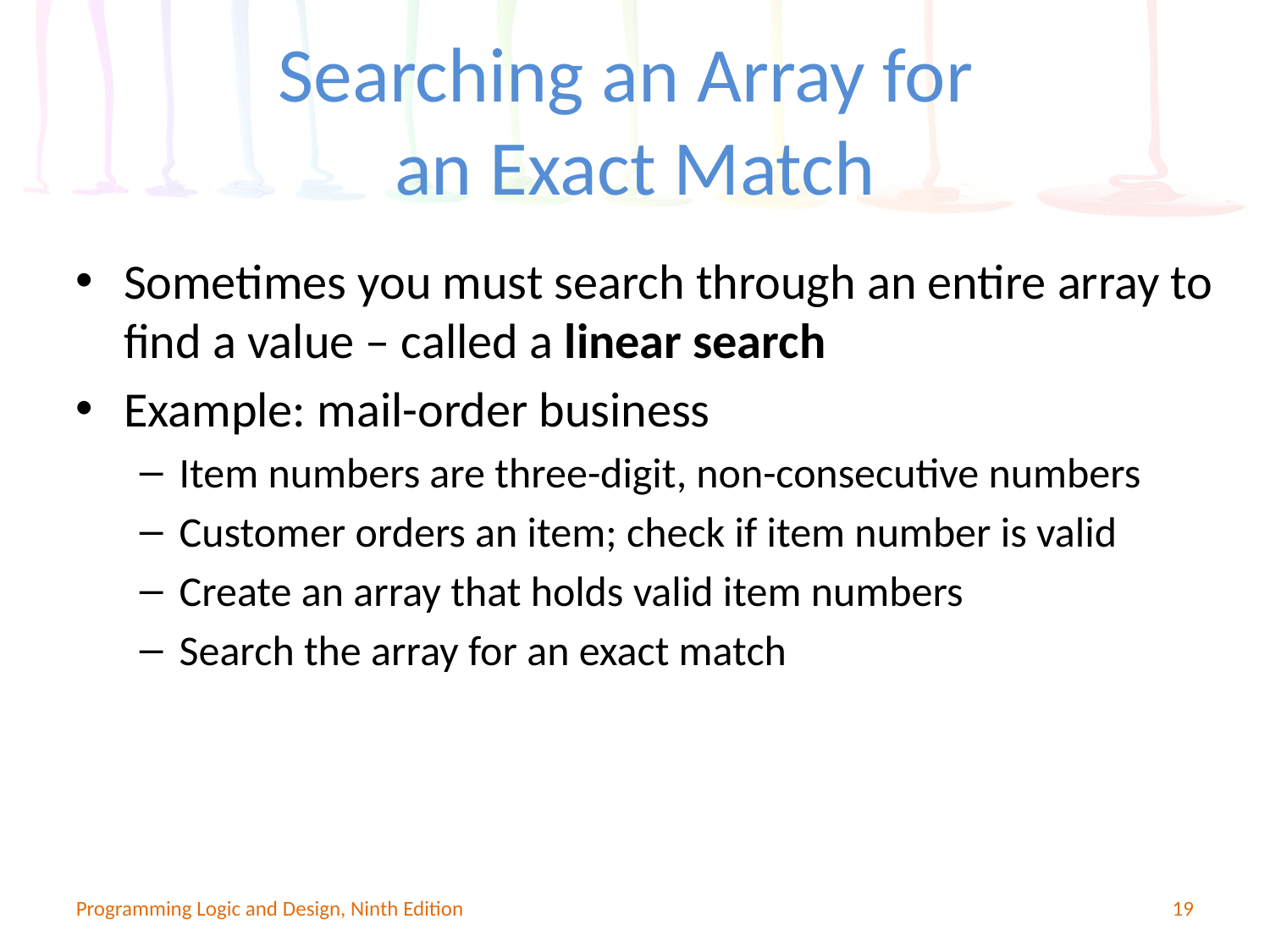

# Searching an Array for an Exact Match
Sometimes you must search through an entire array to find a value – called a linear search
Example: mail-order business
Item numbers are three-digit, non-consecutive numbers
Customer orders an item; check if item number is valid
Create an array that holds valid item numbers
Search the array for an exact match
Programming Logic and Design, Ninth Edition
19